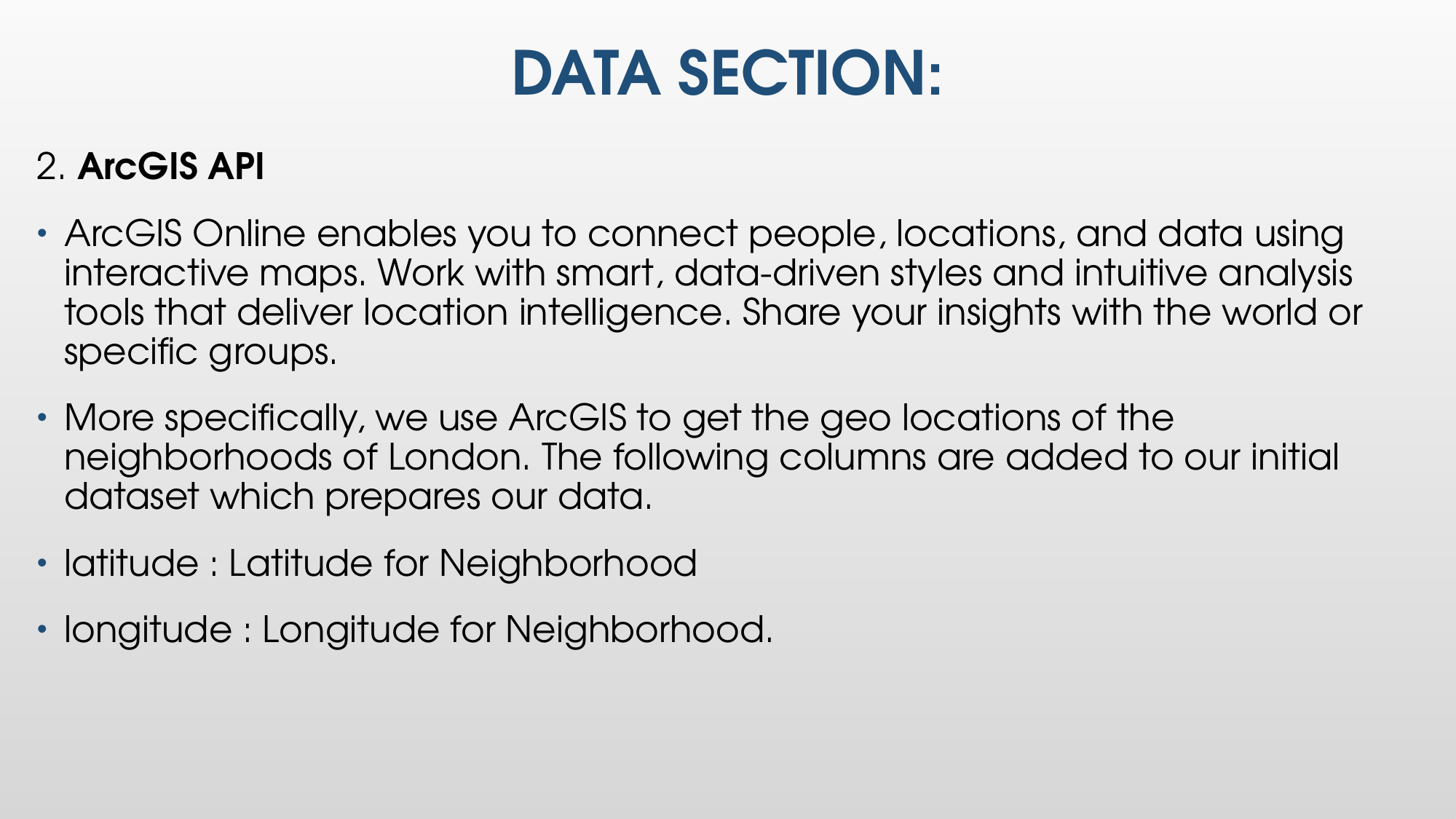

# Data Section:
2. ArcGIS API
ArcGIS Online enables you to connect people, locations, and data using interactive maps. Work with smart, data-driven styles and intuitive analysis tools that deliver location intelligence. Share your insights with the world or specific groups.
More specifically, we use ArcGIS to get the geo locations of the neighborhoods of London. The following columns are added to our initial dataset which prepares our data.
latitude : Latitude for Neighborhood
longitude : Longitude for Neighborhood.